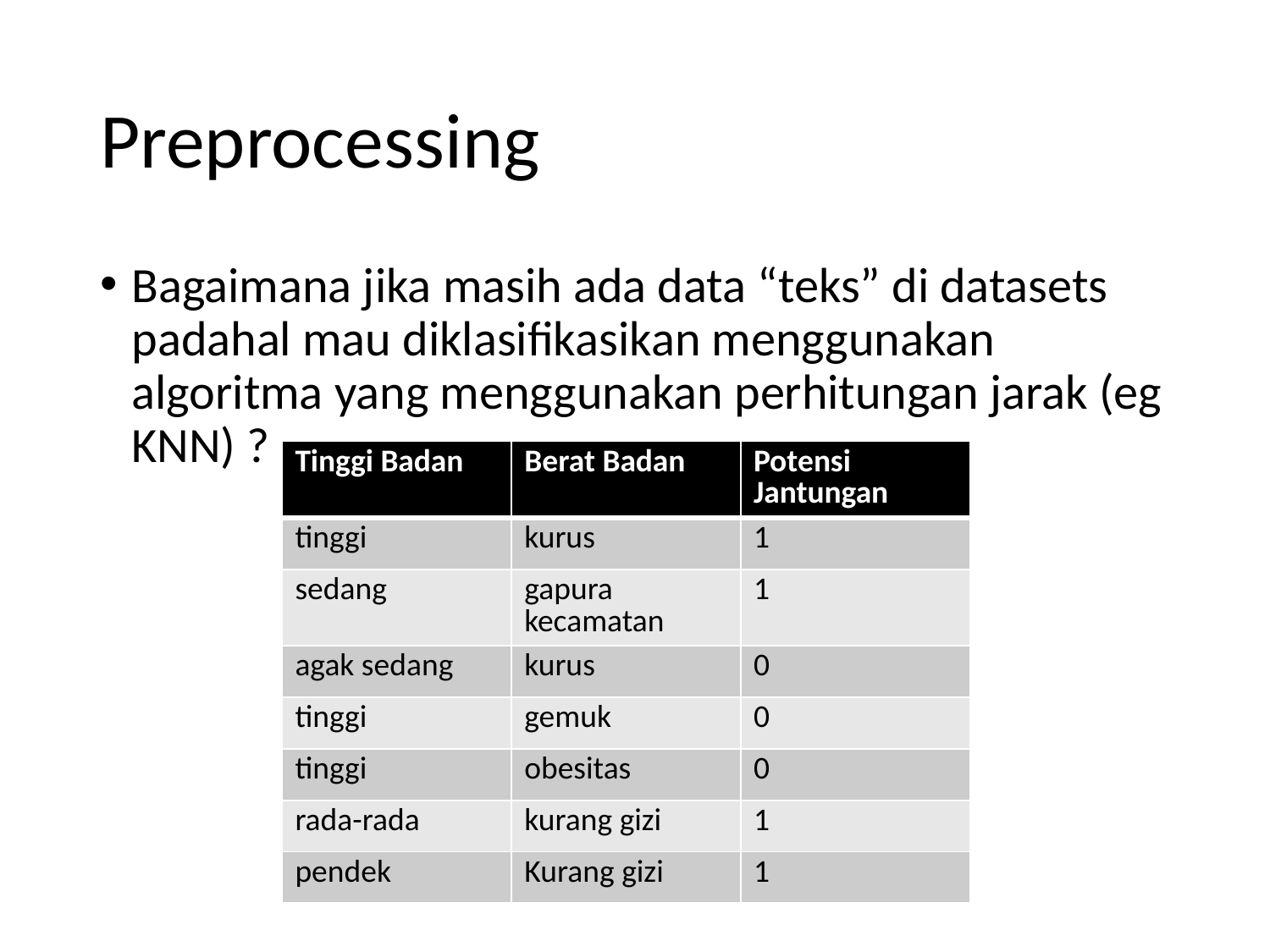

# Preprocessing
Bagaimana jika masih ada data “teks” di datasets padahal mau diklasifikasikan menggunakan algoritma yang menggunakan perhitungan jarak (eg KNN) ?
| Tinggi Badan | Berat Badan | Potensi Jantungan |
| --- | --- | --- |
| tinggi | kurus | 1 |
| sedang | gapura kecamatan | 1 |
| agak sedang | kurus | 0 |
| tinggi | gemuk | 0 |
| tinggi | obesitas | 0 |
| rada-rada | kurang gizi | 1 |
| pendek | Kurang gizi | 1 |